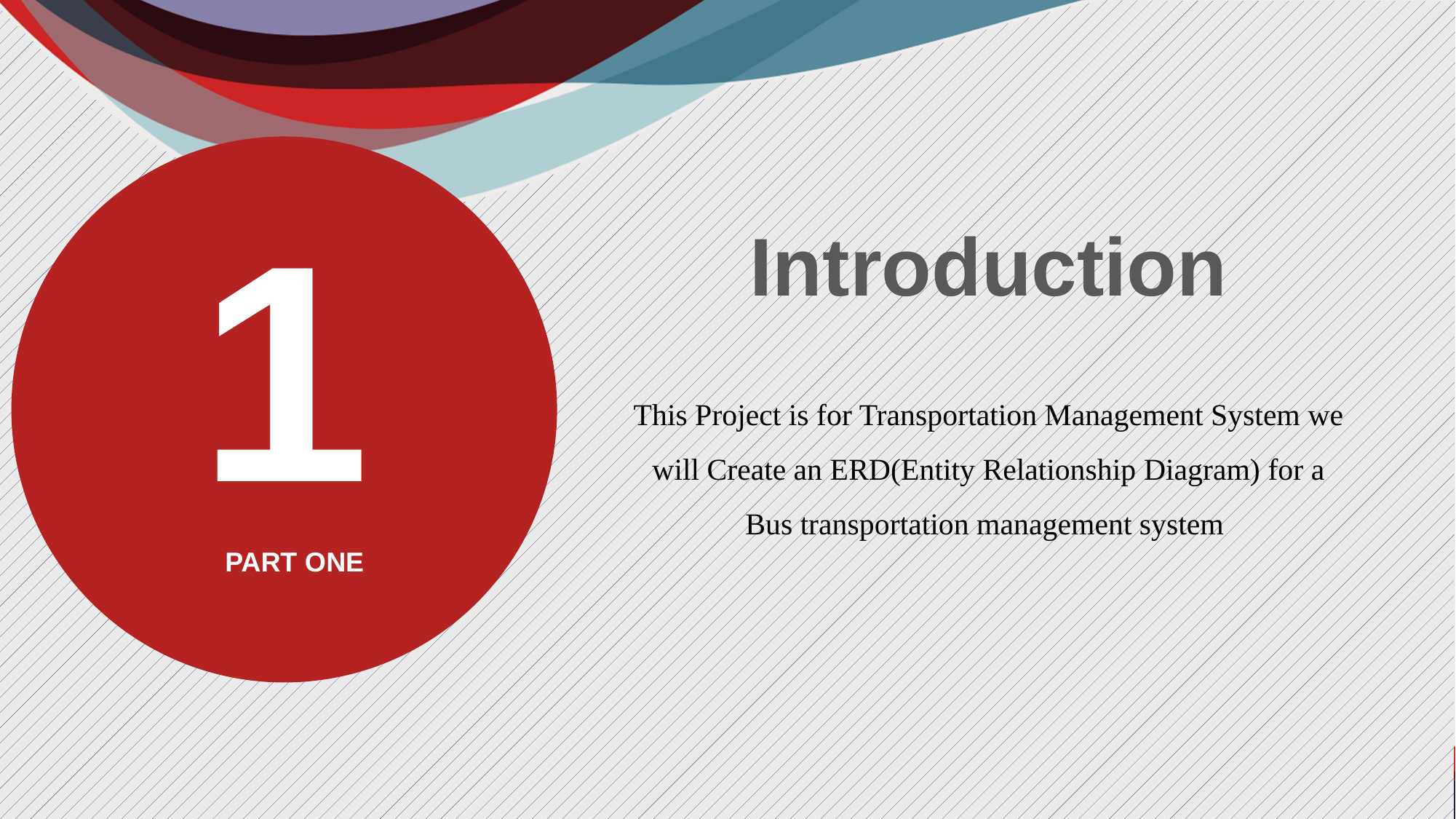

1
Introduction
This Project is for Transportation Management System we will Create an ERD(Entity Relationship Diagram) for a Bus transportation management system
PART ONE